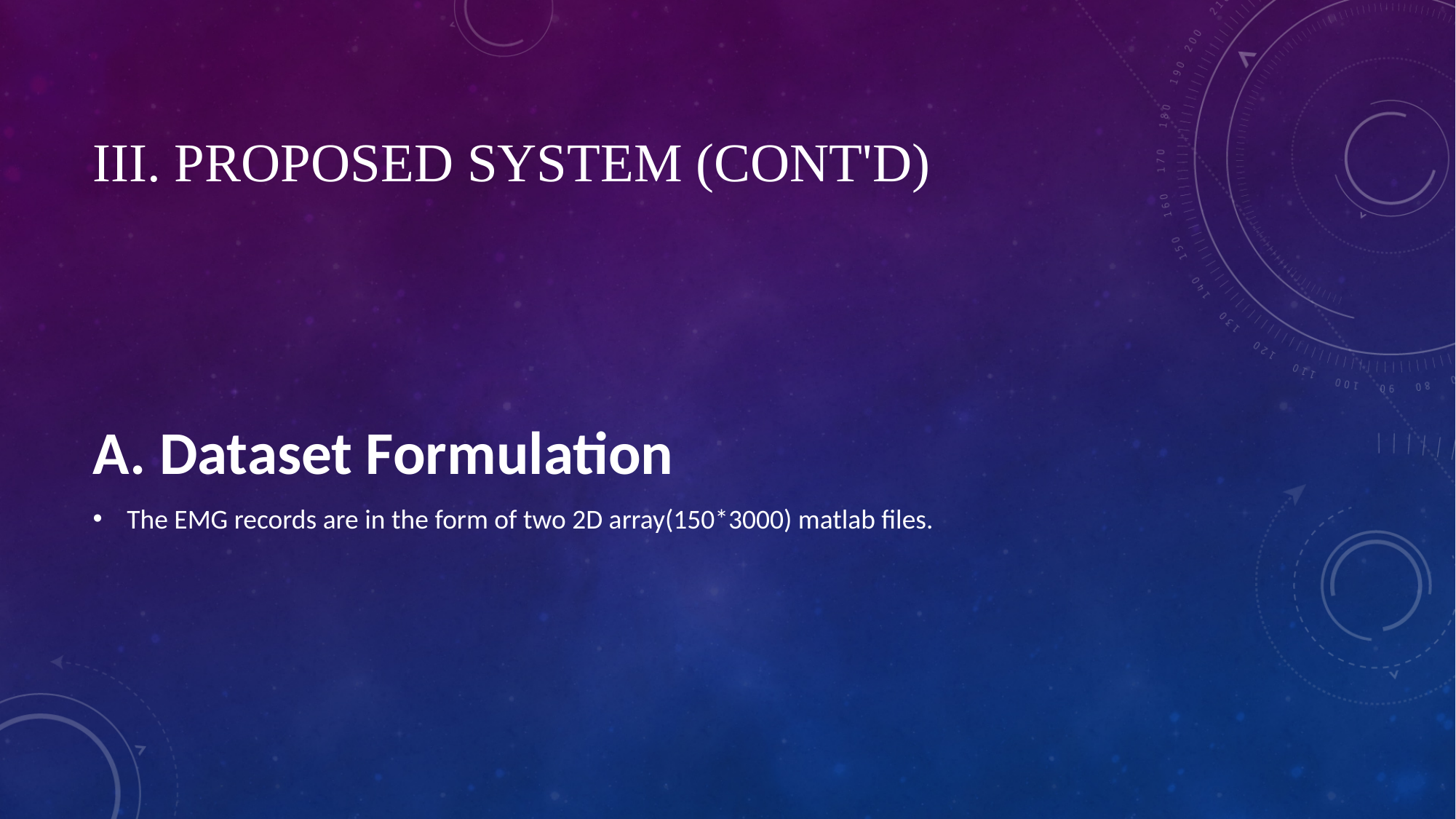

# III. PROPOSED SYSTEM (cont'd)
A. Dataset Formulation​
The EMG records are in the form of two 2D array(150*3000) matlab files.